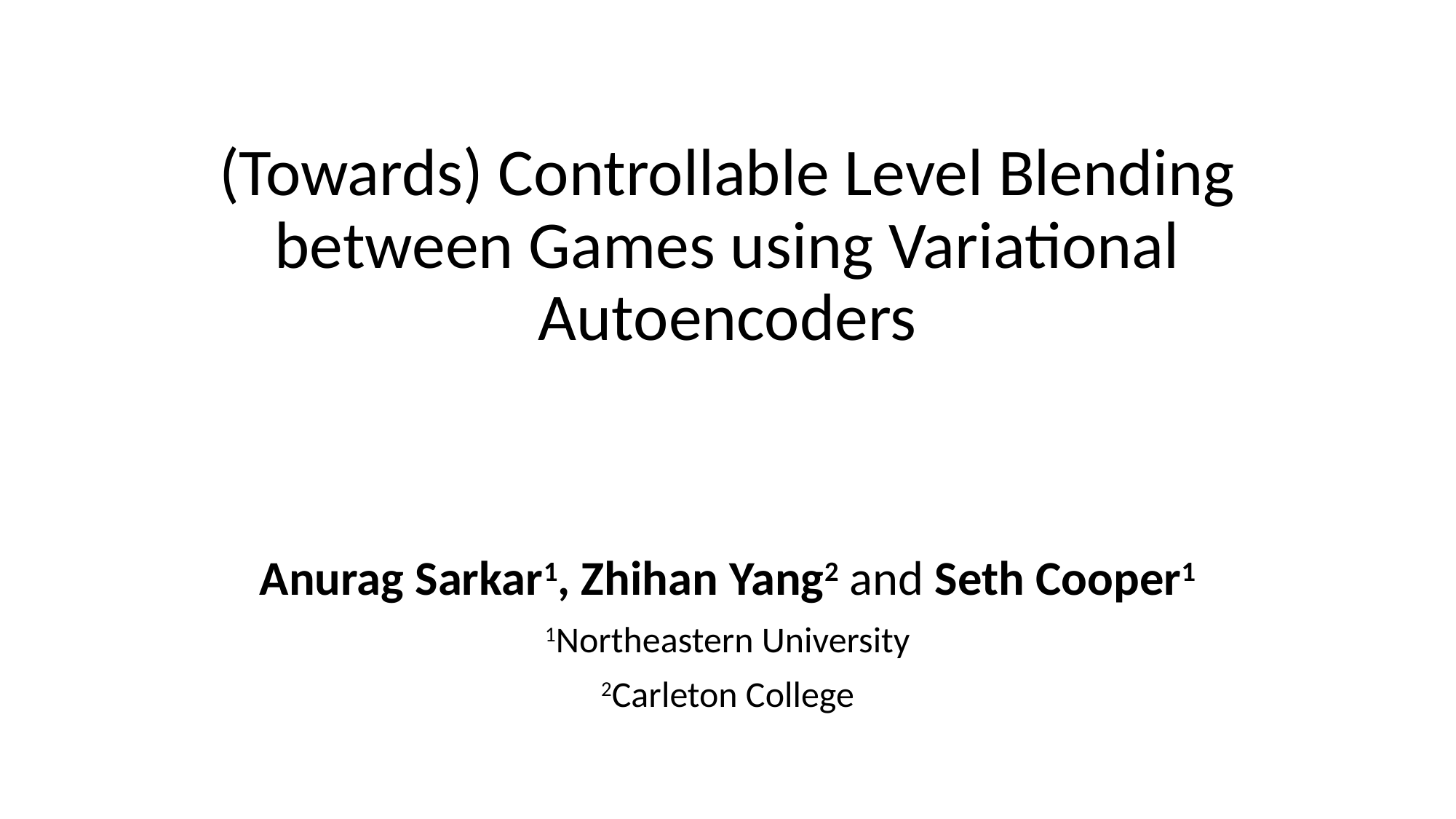

# (Towards) Controllable Level Blending between Games using Variational Autoencoders
Anurag Sarkar1, Zhihan Yang2 and Seth Cooper1
1Northeastern University
2Carleton College